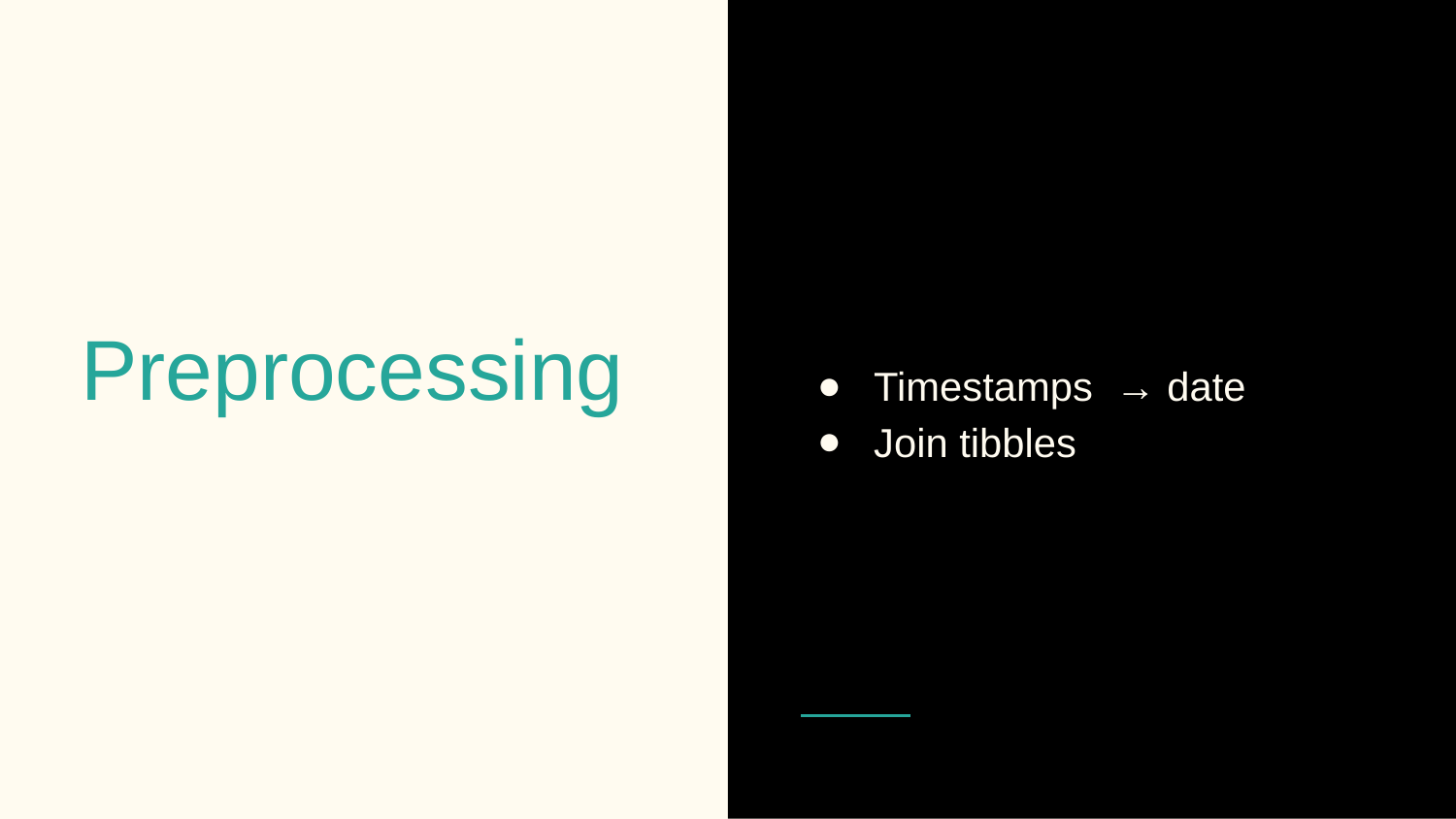

Timestamps  → date
Join tibbles - date
# Preprocessing